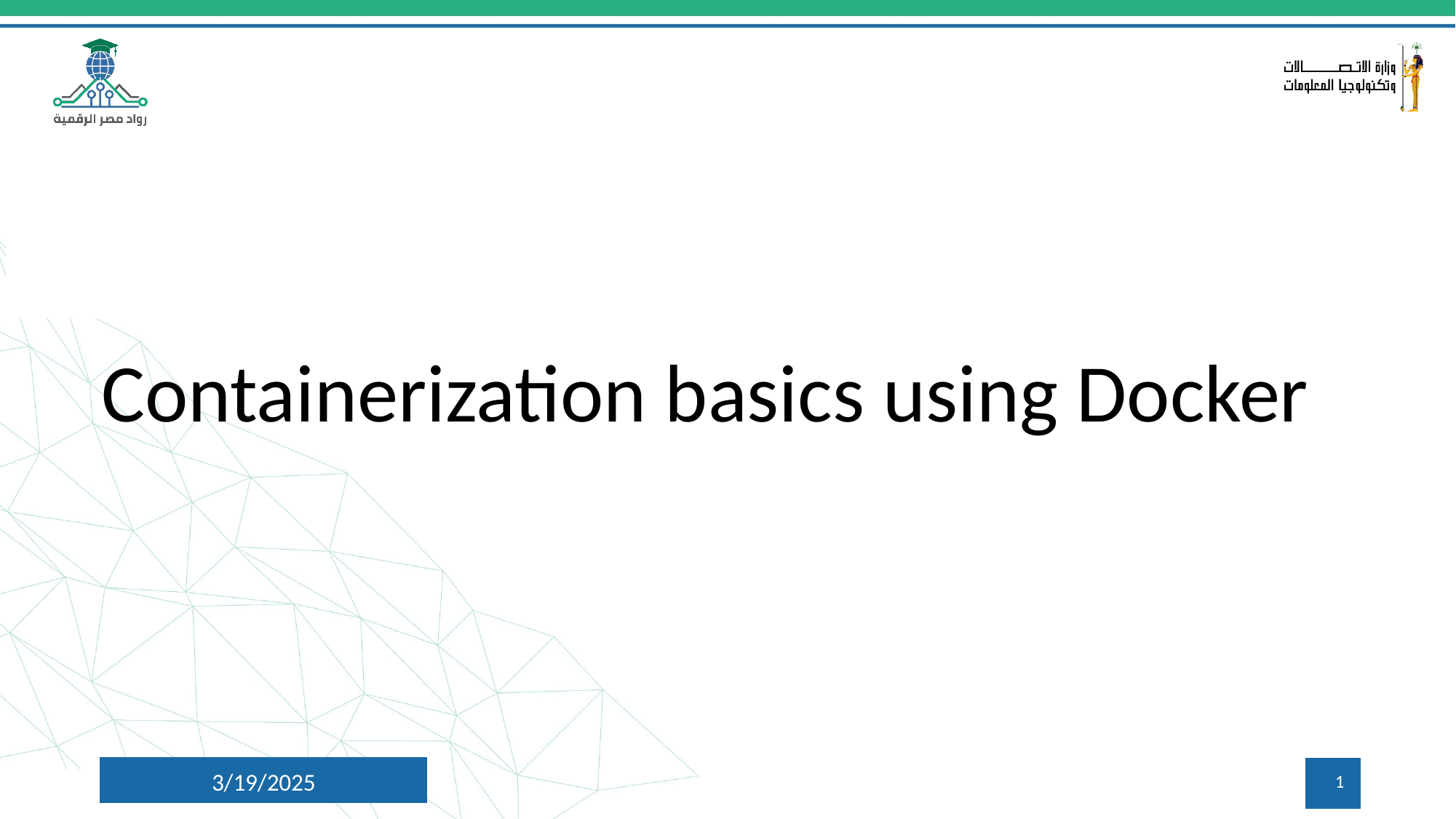

# Containerization basics using Docker
3/19/2025

1